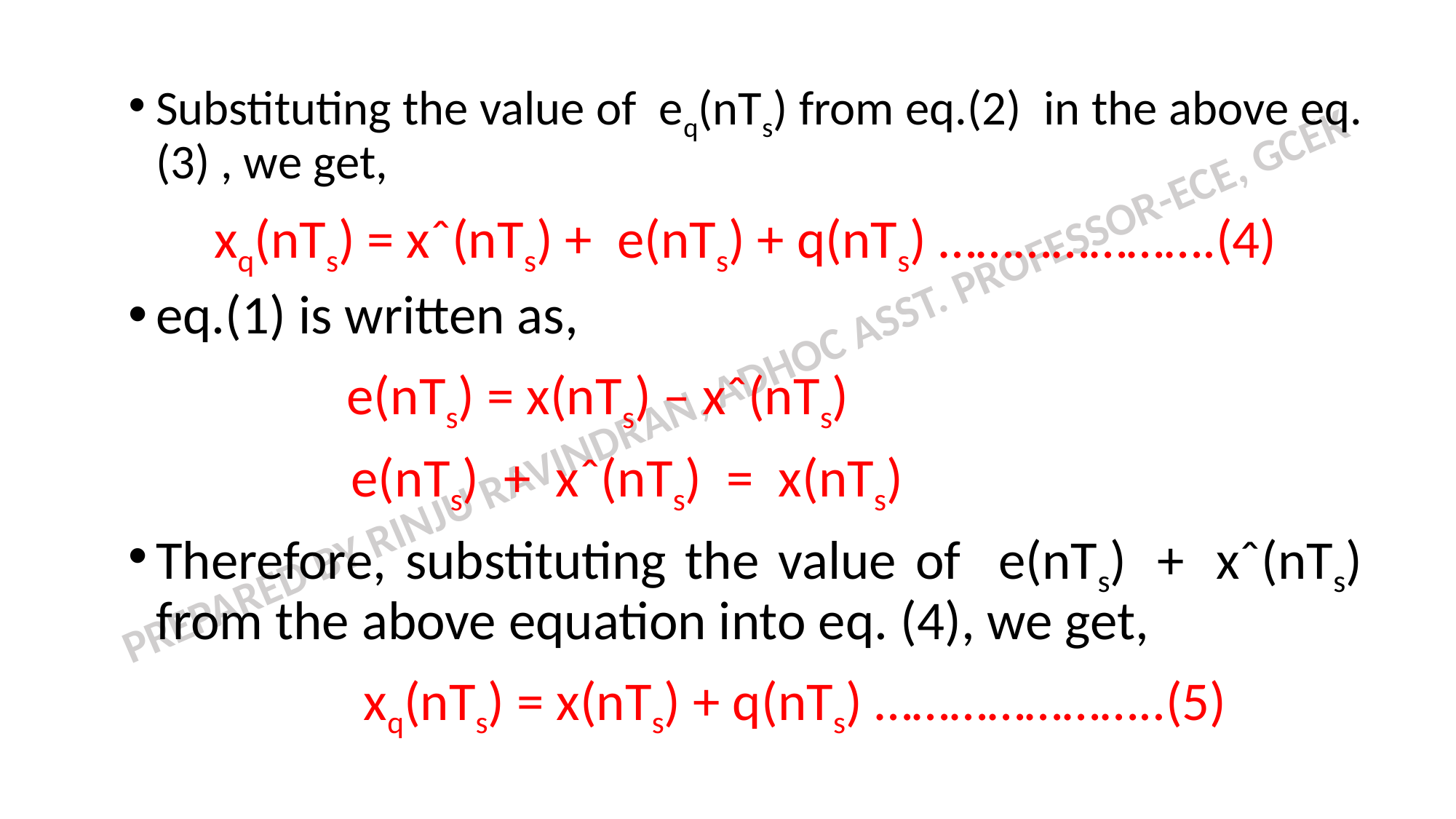

Substituting the value of  eq(nTs) from eq.(2)  in the above eq. (3) , we get,
xq(nTs) = xˆ(nTs) +  e(nTs) + q(nTs) ………………….(4)
eq.(1) is written as,
		e(nTs) = x(nTs) – xˆ(nTs)
                  e(nTs)  +  xˆ(nTs)  =  x(nTs)
Therefore, substituting the value of   e(nTs)  +  xˆ(nTs) from the above equation into eq. (4), we get,
                   xq(nTs) = x(nTs) + q(nTs) …………………..(5)